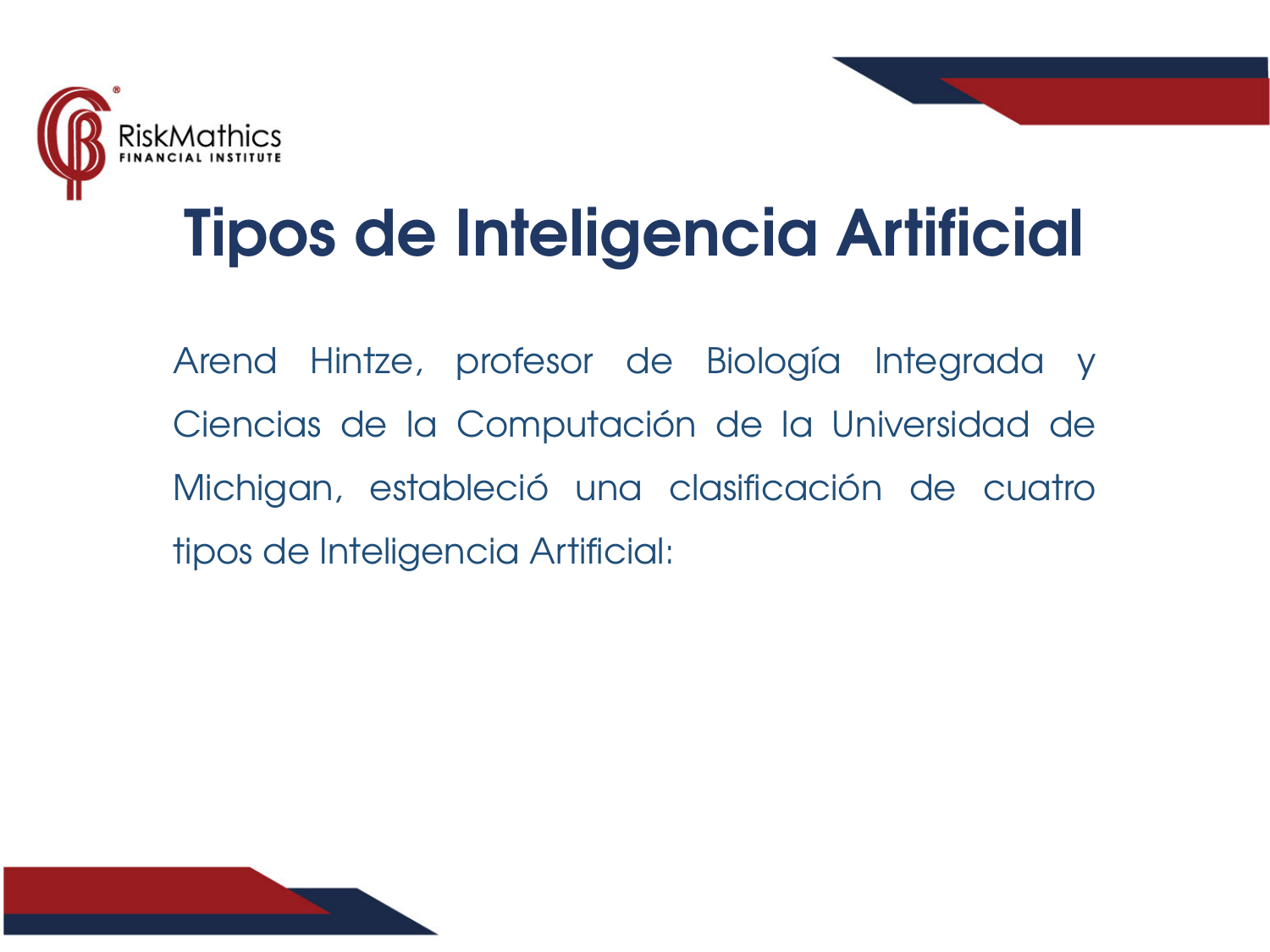

Tipos de Inteligencia Artificial
Arend Hintze, profesor de Biología Integrada y Ciencias de la Computación de la Universidad de Michigan, estableció una clasificación de cuatro tipos de Inteligencia Artificial: